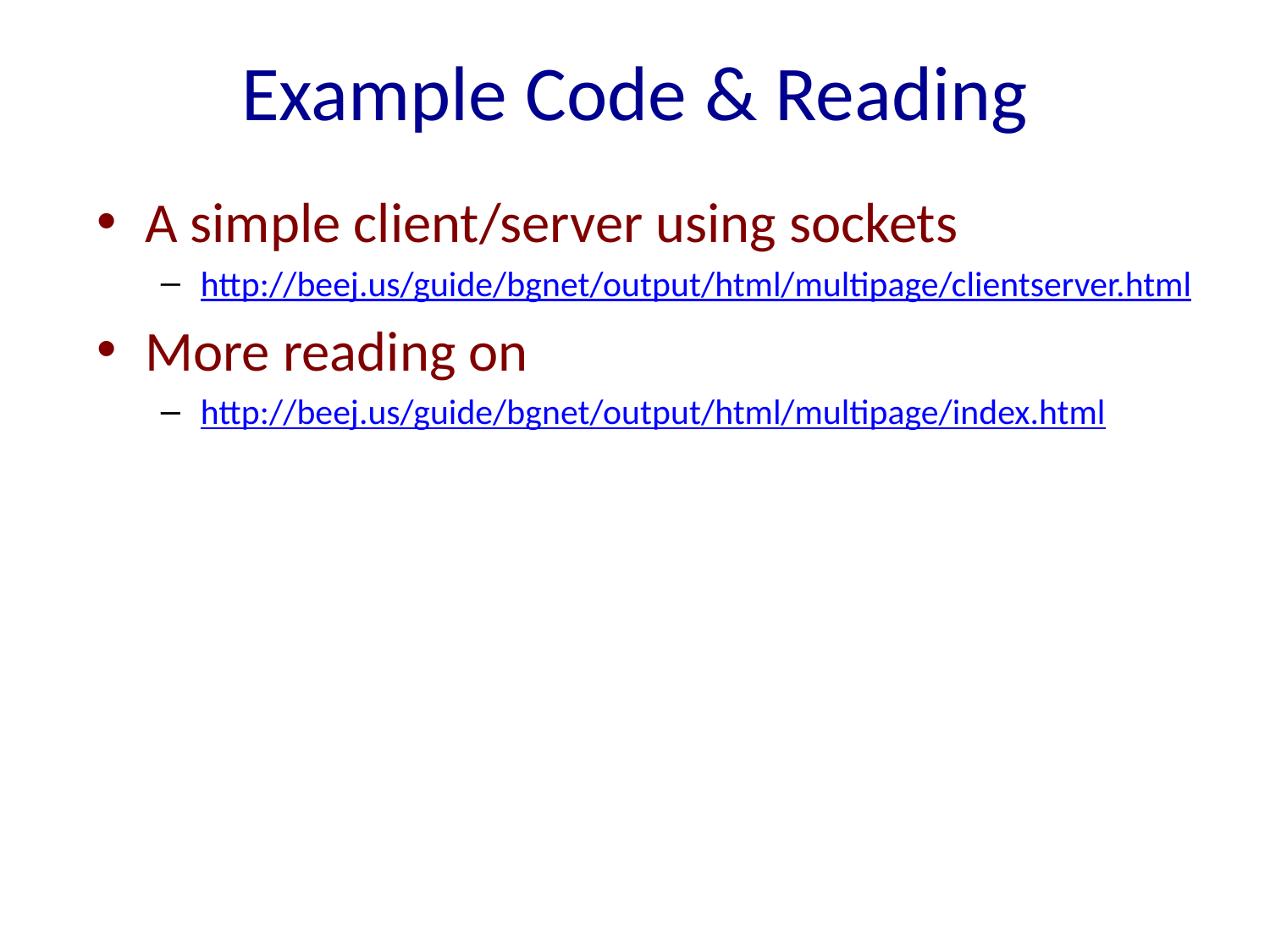

# Example Code & Reading
A simple client/server using sockets
http://beej.us/guide/bgnet/output/html/multipage/clientserver.html
More reading on
http://beej.us/guide/bgnet/output/html/multipage/index.html